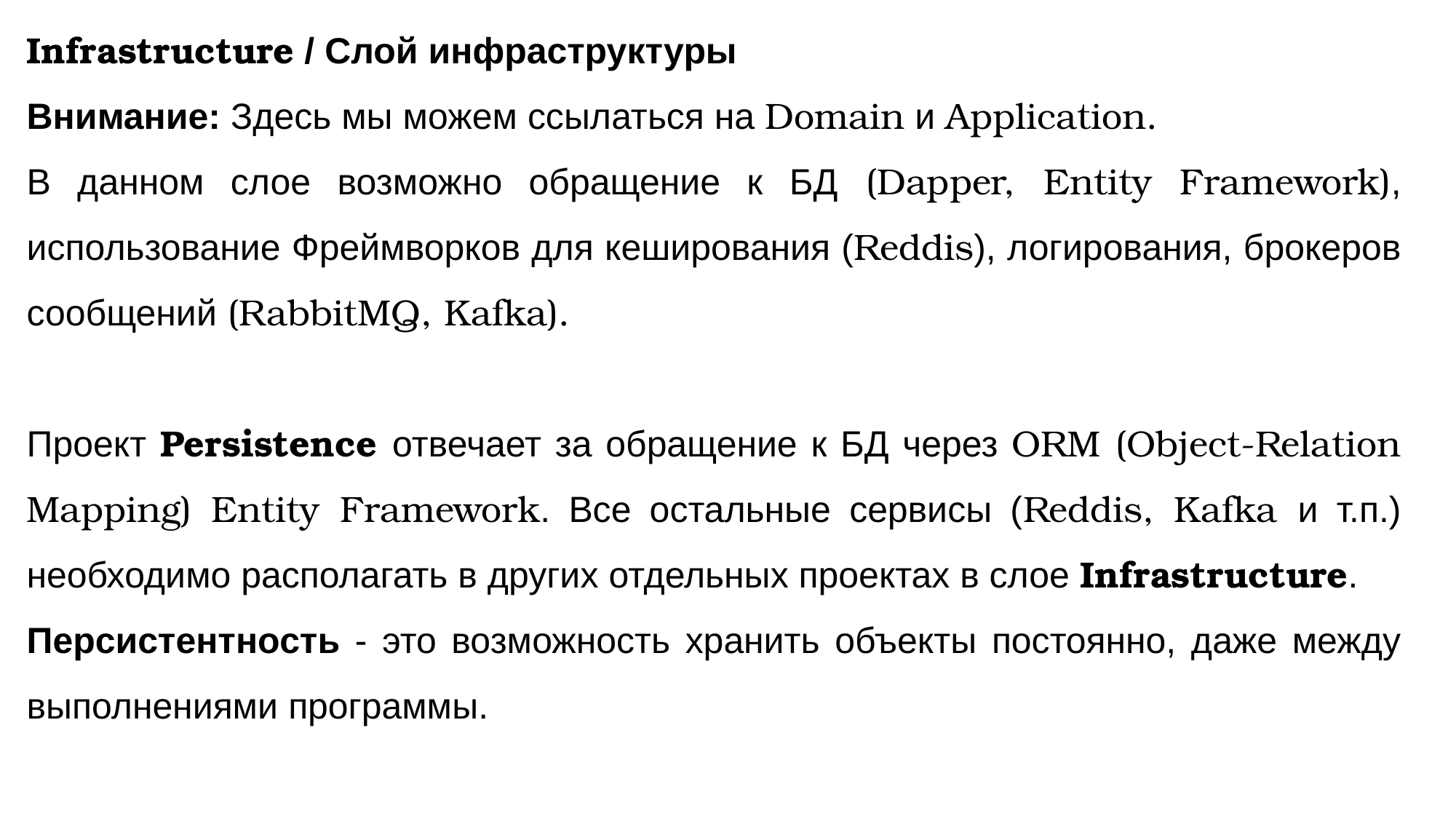

Infrastructure / Слой инфраструктуры
Внимание: Здесь мы можем ссылаться на Domain и Application.
В данном слое возможно обращение к БД (Dapper, Entity Framework), использование Фреймворков для кеширования (Reddis), логирования, брокеров сообщений (RabbitMQ, Kafka).

Проект Persistence отвечает за обращение к БД через ORM (Object-Relation Mapping) Entity Framework. Все остальные сервисы (Reddis, Kafka и т.п.) необходимо располагать в других отдельных проектах в слое Infrastructure.
Персистентность - это возможность хранить объекты постоянно, даже между выполнениями программы.